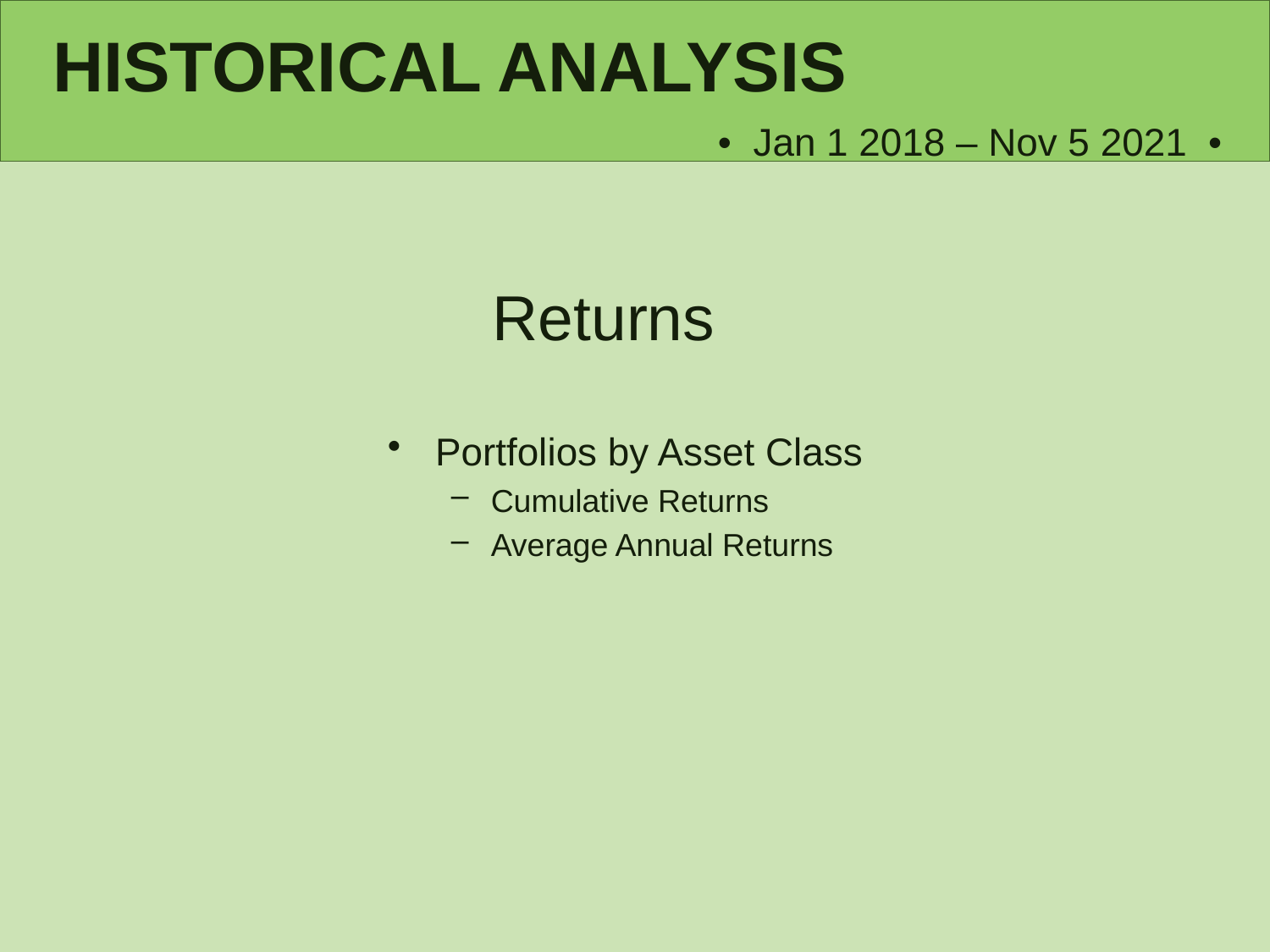

# HISTORICAL ANALYSIS
•  Jan 1 2018 – Nov 5 2021  •

Returns
Portfolios by Asset Class
Cumulative Returns
Average Annual Returns